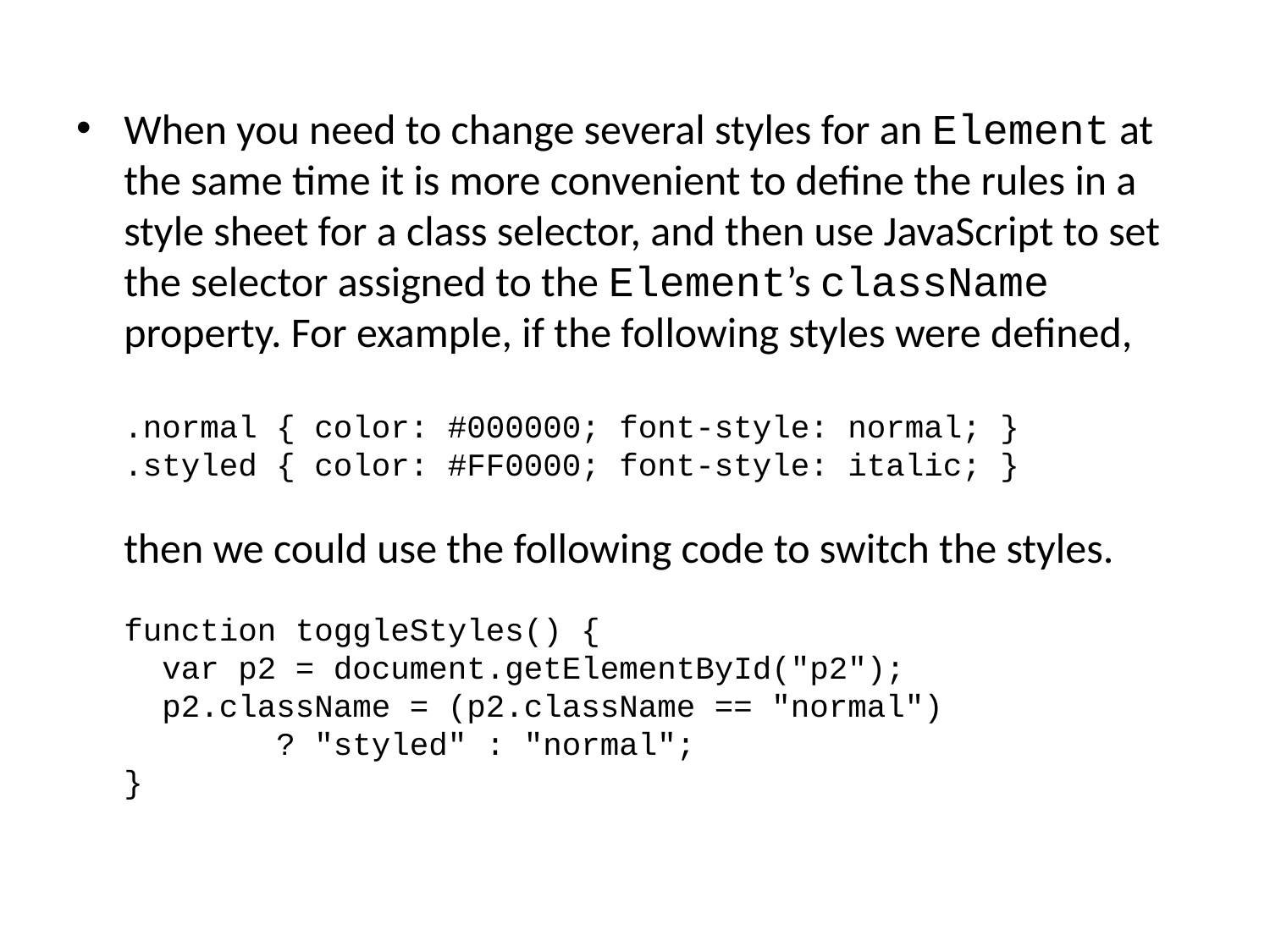

When you need to change several styles for an Element at the same time it is more convenient to define the rules in a style sheet for a class selector, and then use JavaScript to set the selector assigned to the Element’s className property. For example, if the following styles were defined,
.normal { color: #000000; font-style: normal; } 
.styled { color: #FF0000; font-style: italic; }
then we could use the following code to switch the styles.
function toggleStyles() {
  var p2 = document.getElementById("p2");
  p2.className = (p2.className == "normal")
        ? "styled" : "normal";
}